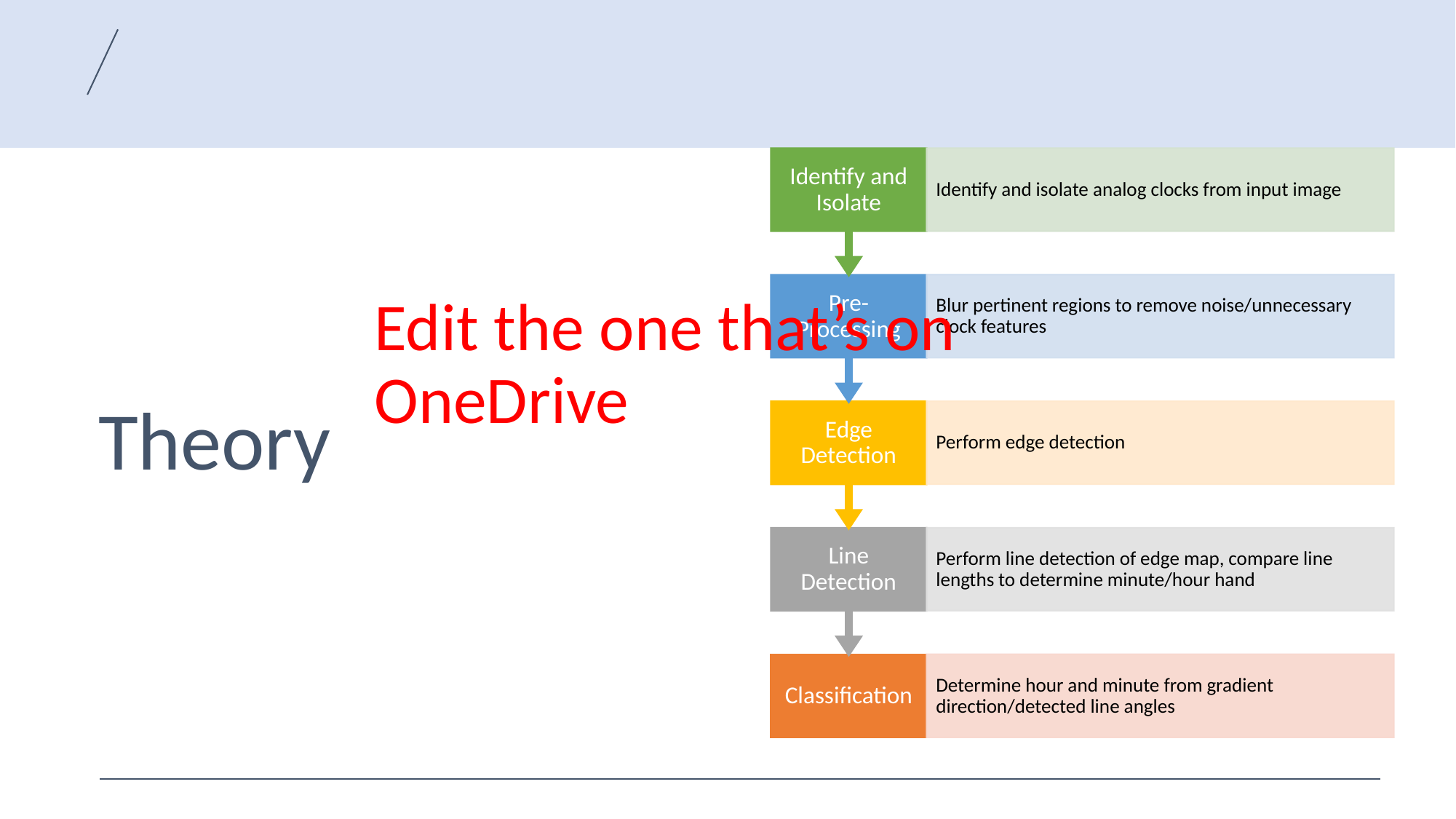

Classification
Determine hour and minute from gradient direction/detected line angles
Line Detection
Perform line detection of edge map, compare line lengths to determine minute/hour hand
Edge Detection
Perform edge detection
Pre-Processing
Blur pertinent regions to remove noise/unnecessary clock features
Identify and Isolate
Identify and isolate analog clocks from input image
# Theory
Edit the one that’s on OneDrive